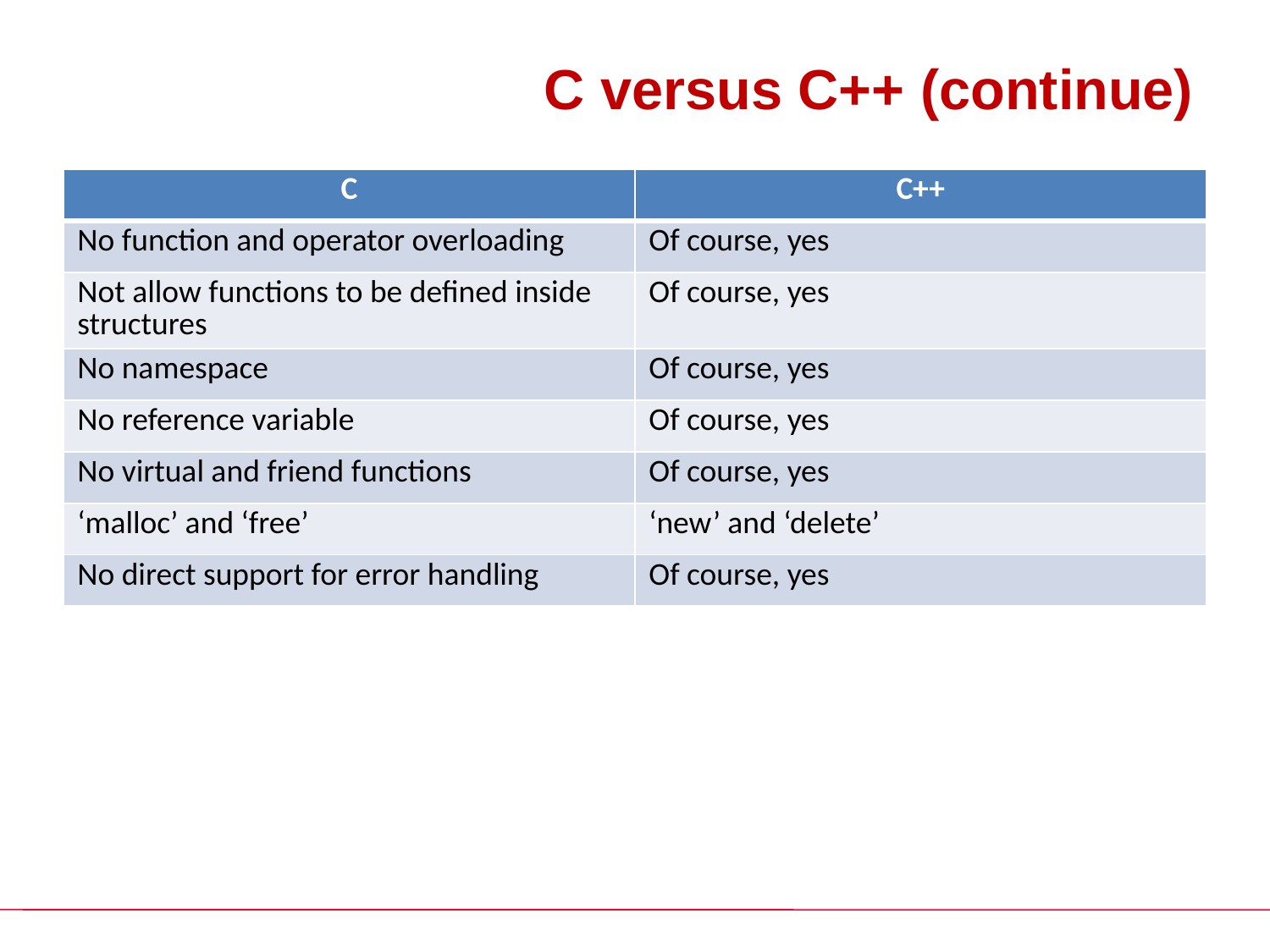

# C versus C++ (continue)
| C | C++ |
| --- | --- |
| No function and operator overloading | Of course, yes |
| Not allow functions to be defined inside structures | Of course, yes |
| No namespace | Of course, yes |
| No reference variable | Of course, yes |
| No virtual and friend functions | Of course, yes |
| ‘malloc’ and ‘free’ | ‘new’ and ‘delete’ |
| No direct support for error handling | Of course, yes |